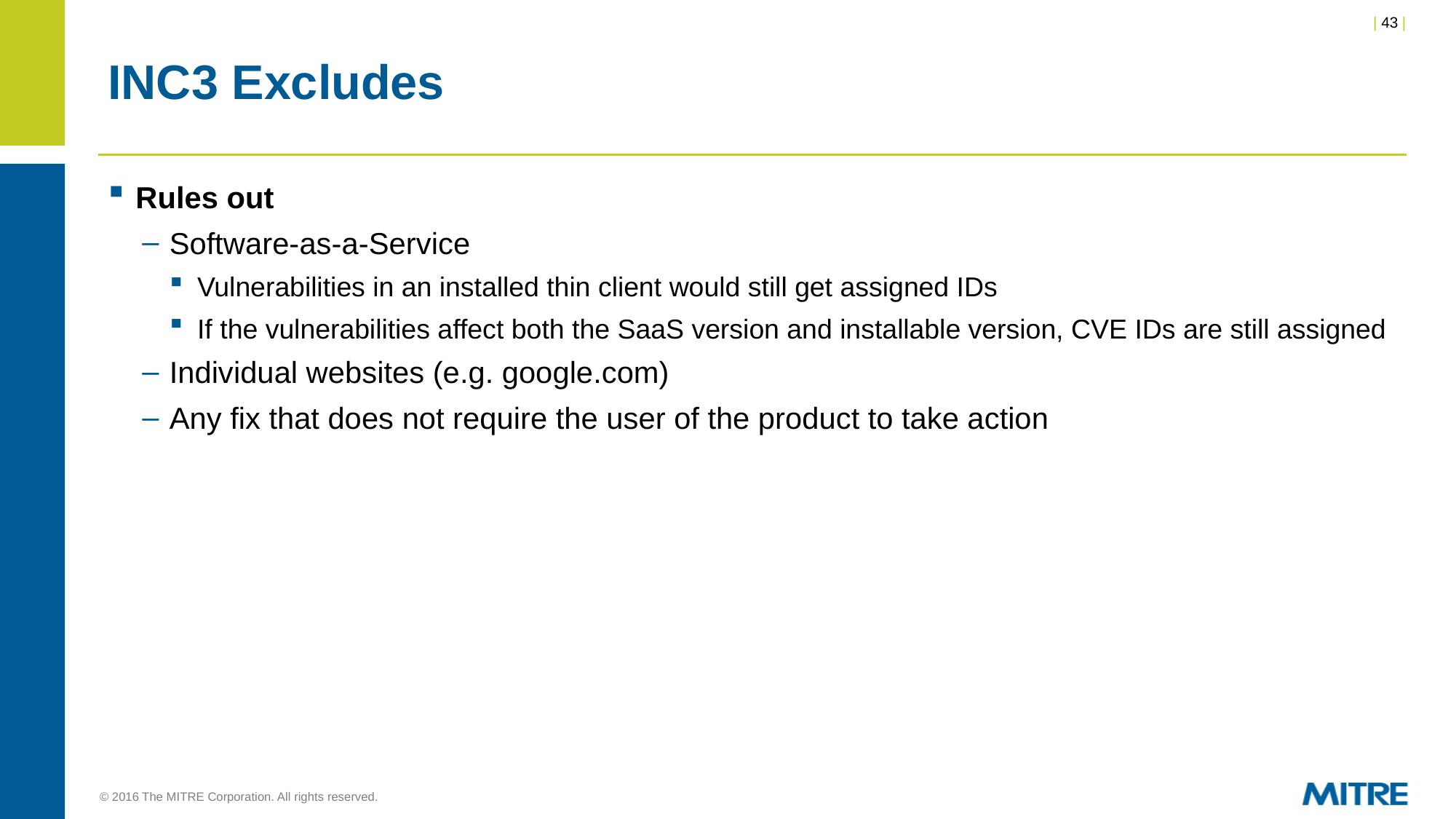

# INC3 Excludes
Rules out
Software-as-a-Service
Vulnerabilities in an installed thin client would still get assigned IDs
If the vulnerabilities affect both the SaaS version and installable version, CVE IDs are still assigned
Individual websites (e.g. google.com)
Any fix that does not require the user of the product to take action